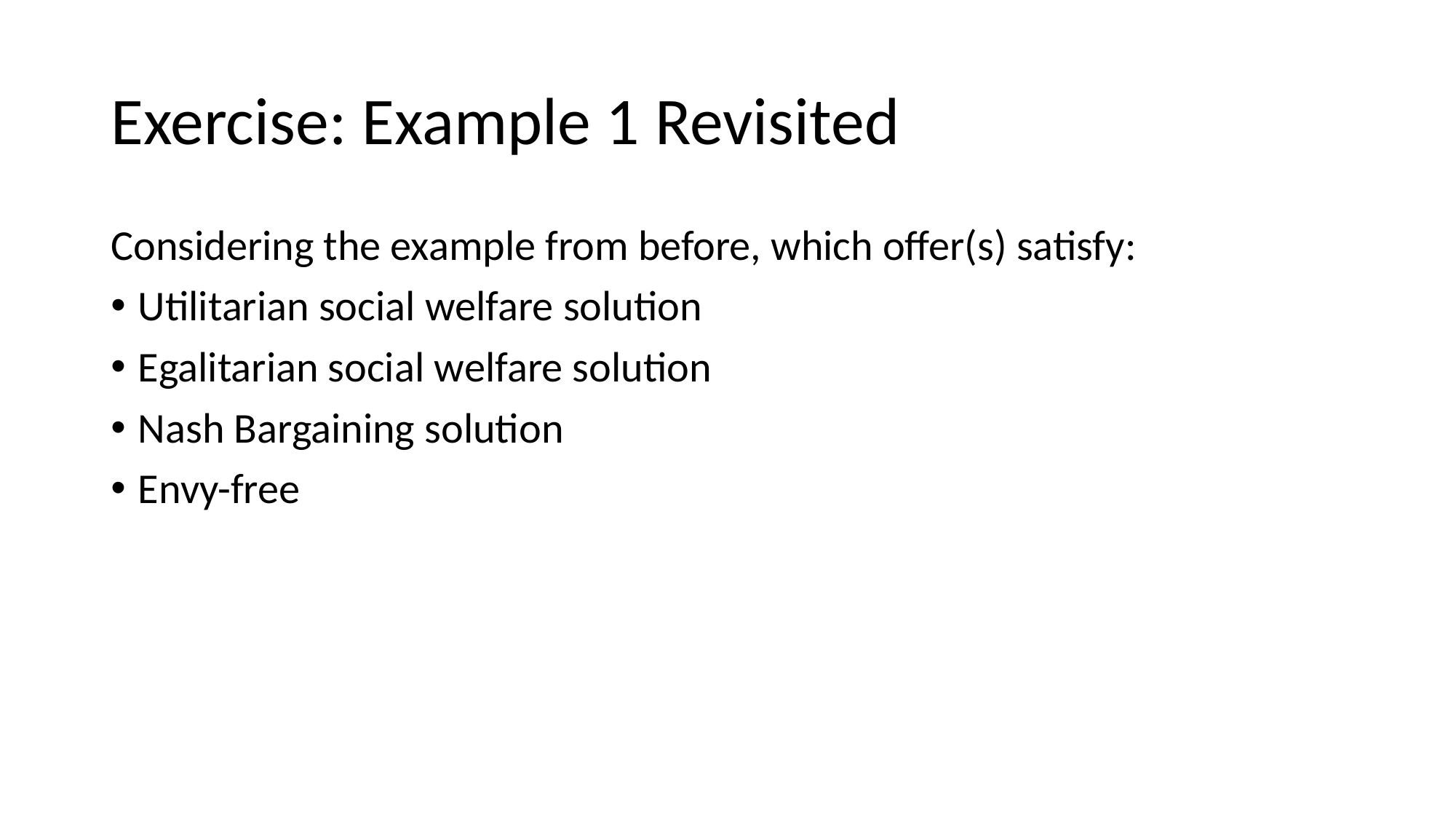

# Exercise: Example 1 Revisited
Considering the example from before, which offer(s) satisfy:
Utilitarian social welfare solution
Egalitarian social welfare solution
Nash Bargaining solution
Envy-free